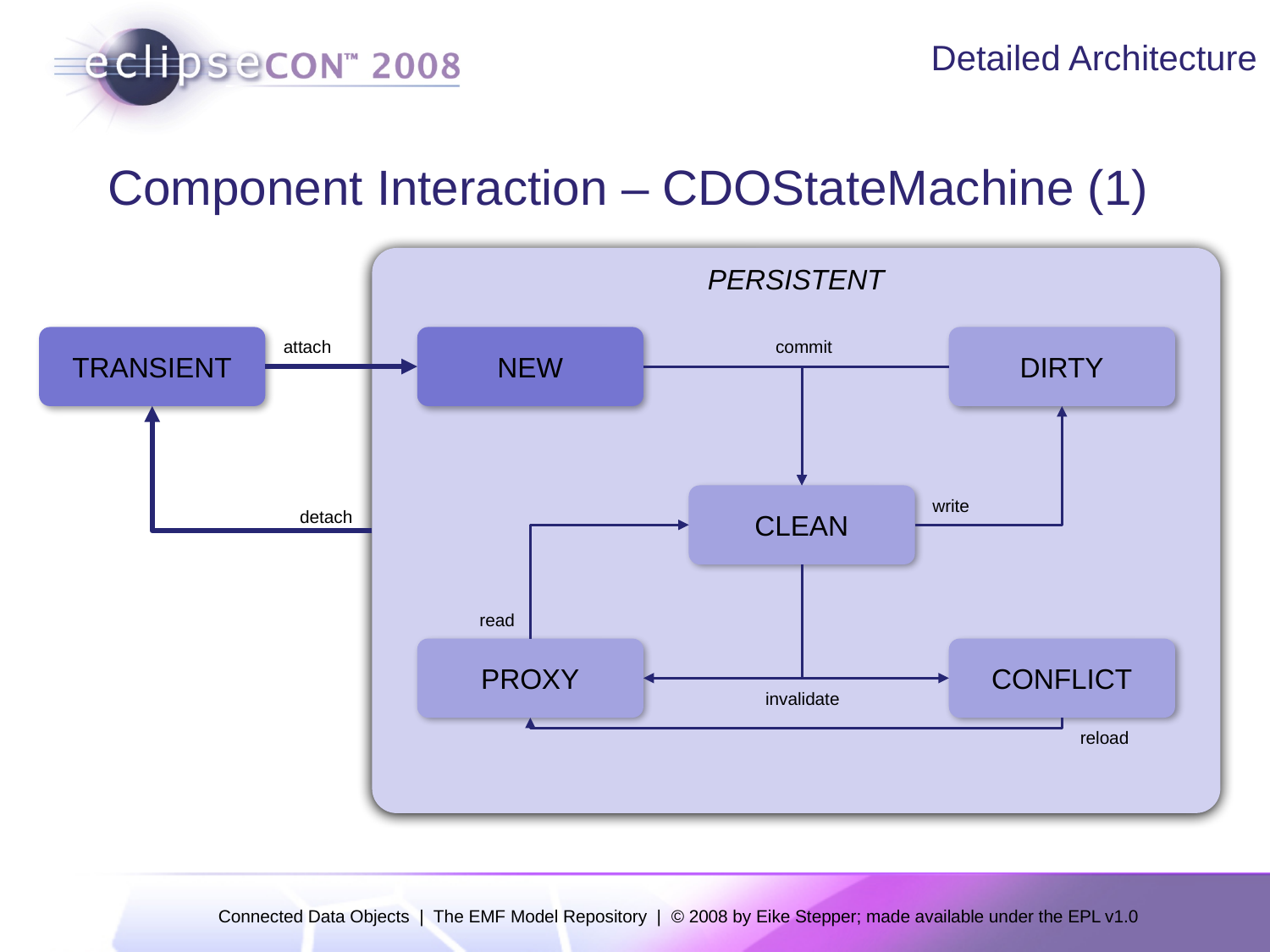

Detailed Architecture
# Component Interaction – CDOStateMachine (1)
PERSISTENT
TRANSIENT
attach
NEW
commit
DIRTY
CLEAN
write
detach
read
PROXY
CONFLICT
invalidate
reload